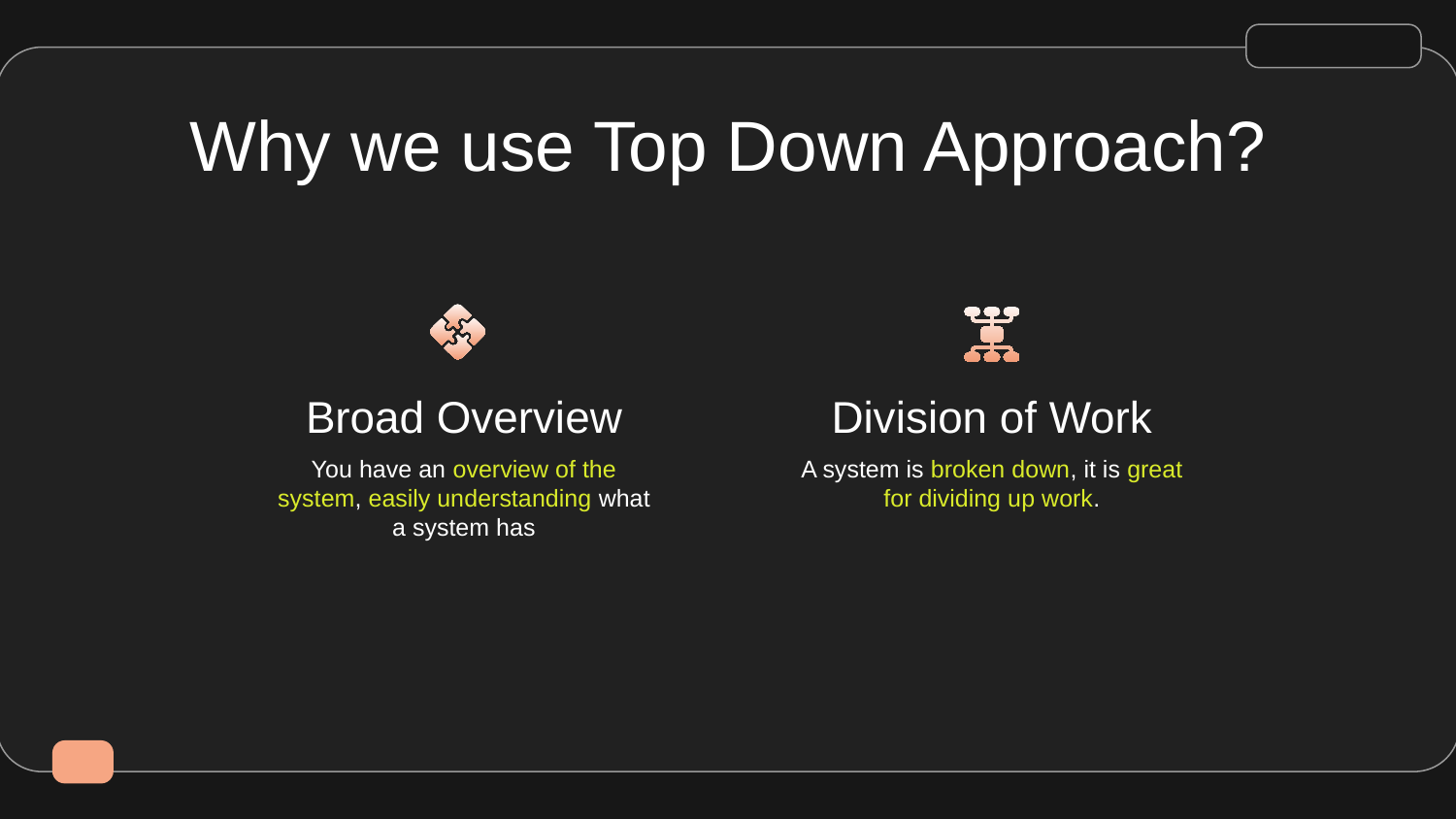

# Why we use Top Down Approach?

Broad Overview
Division of Work
You have an overview of the system, easily understanding what a system has
A system is broken down, it is great for dividing up work.